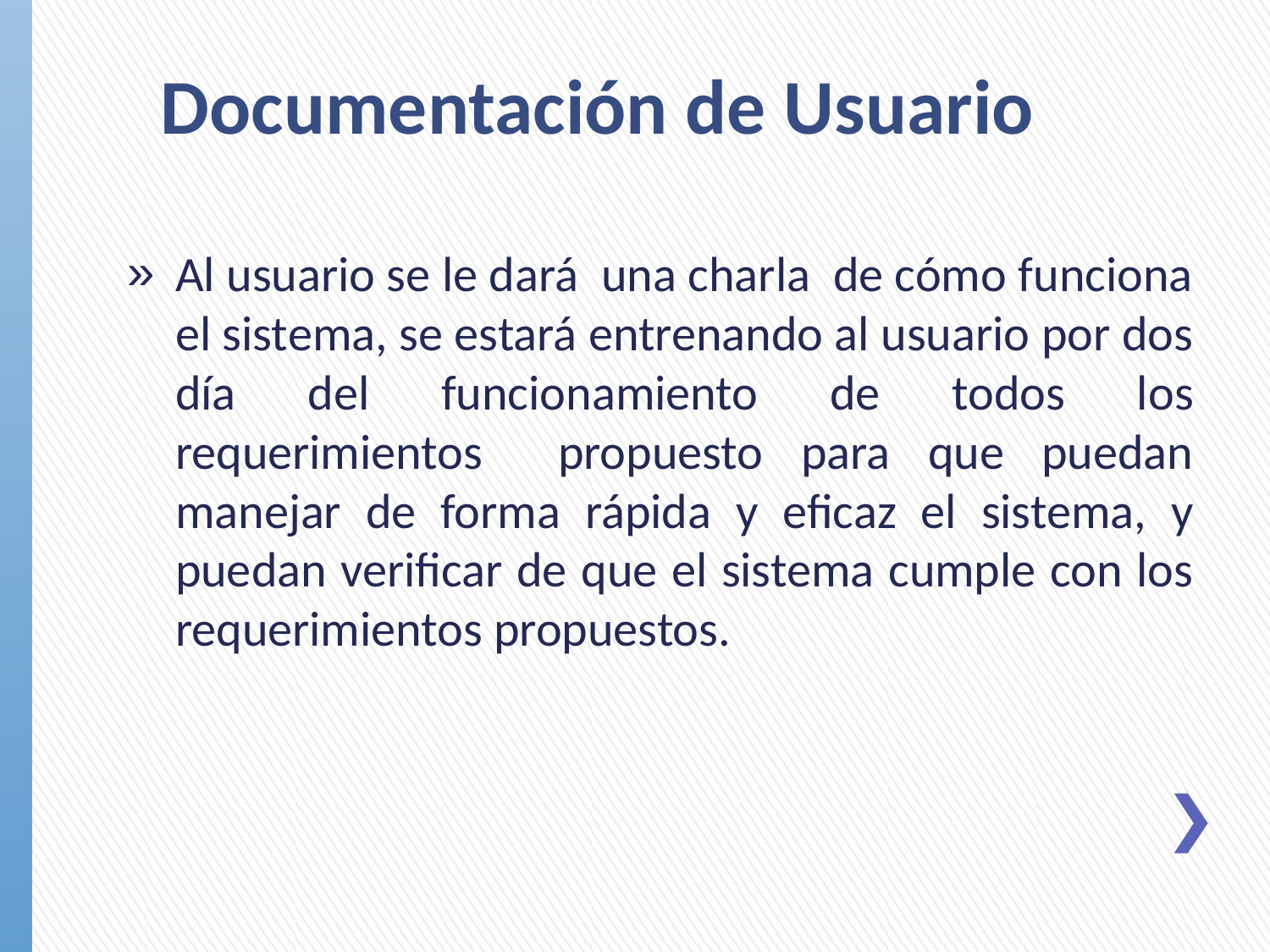

# Documentación de Usuario
Al usuario se le dará  una charla  de cómo funciona el sistema, se estará entrenando al usuario por dos día del funcionamiento de todos los requerimientos  propuesto para que puedan manejar de forma rápida y eficaz el sistema, y puedan verificar de que el sistema cumple con los requerimientos propuestos.